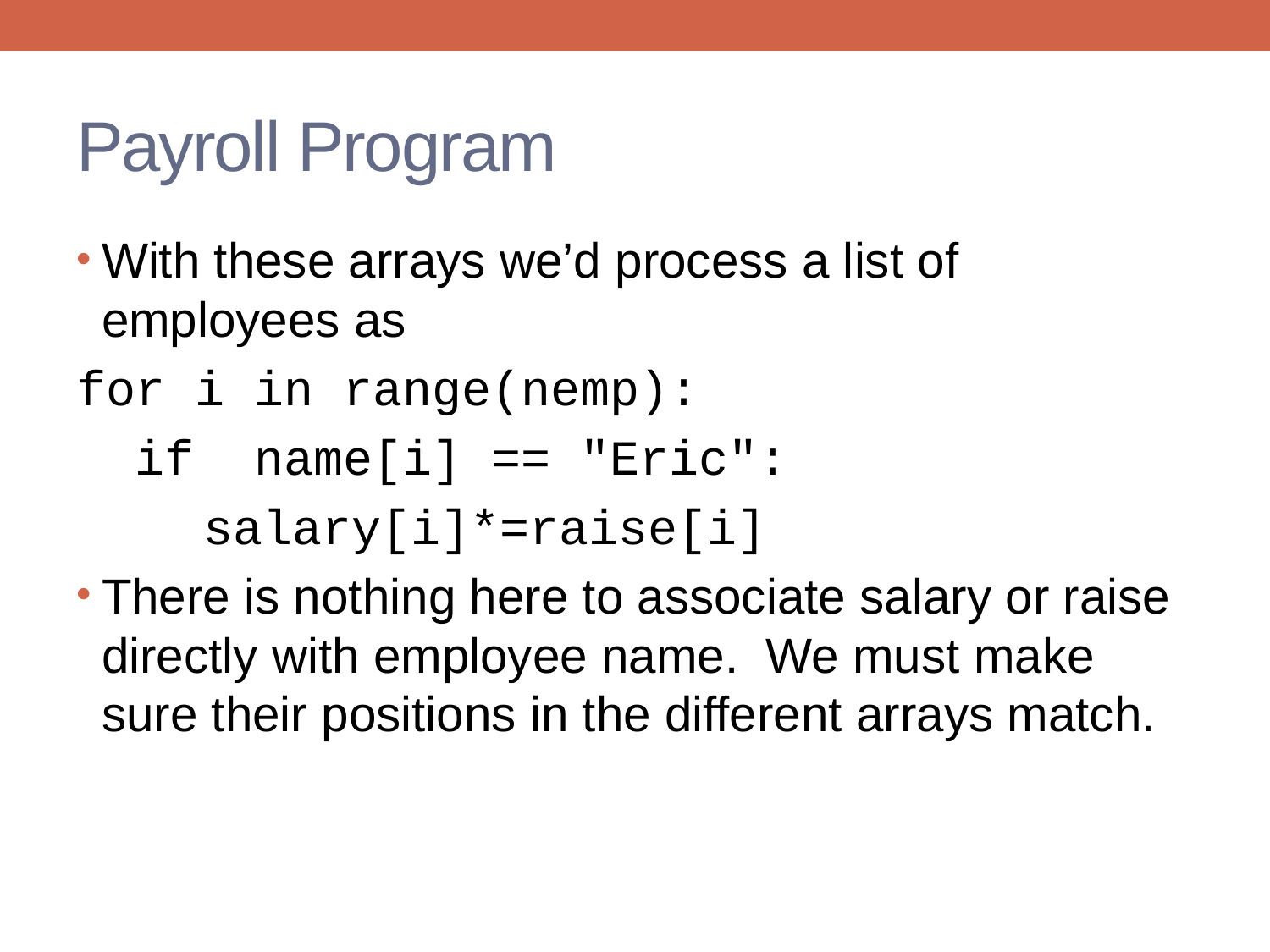

# Payroll Program
With these arrays we’d process a list of employees as
for i in range(nemp):
  if  name[i] == "Eric":
salary[i]*=raise[i]
There is nothing here to associate salary or raise directly with employee name.  We must make sure their positions in the different arrays match.